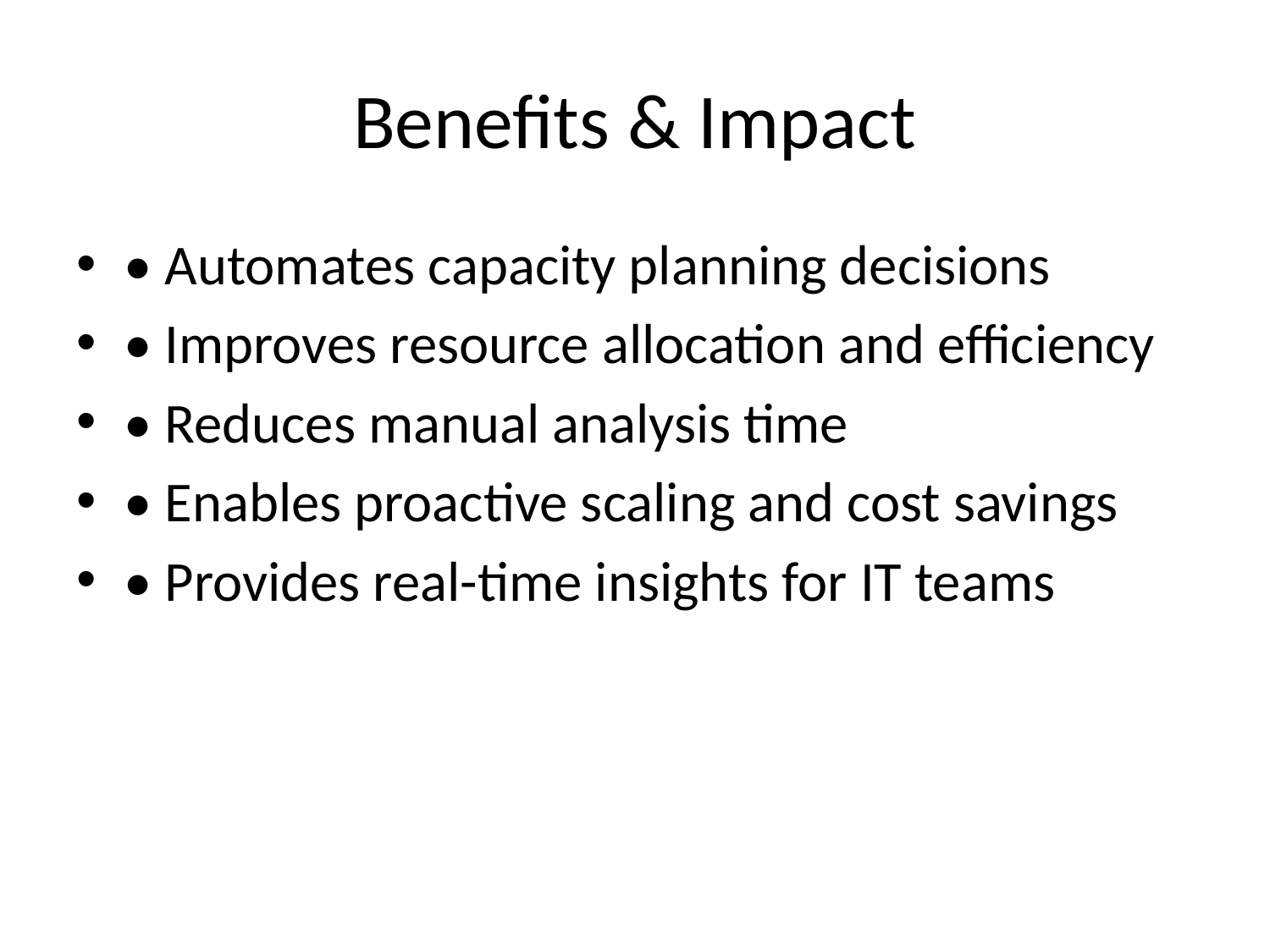

# Benefits & Impact
• Automates capacity planning decisions
• Improves resource allocation and efficiency
• Reduces manual analysis time
• Enables proactive scaling and cost savings
• Provides real-time insights for IT teams